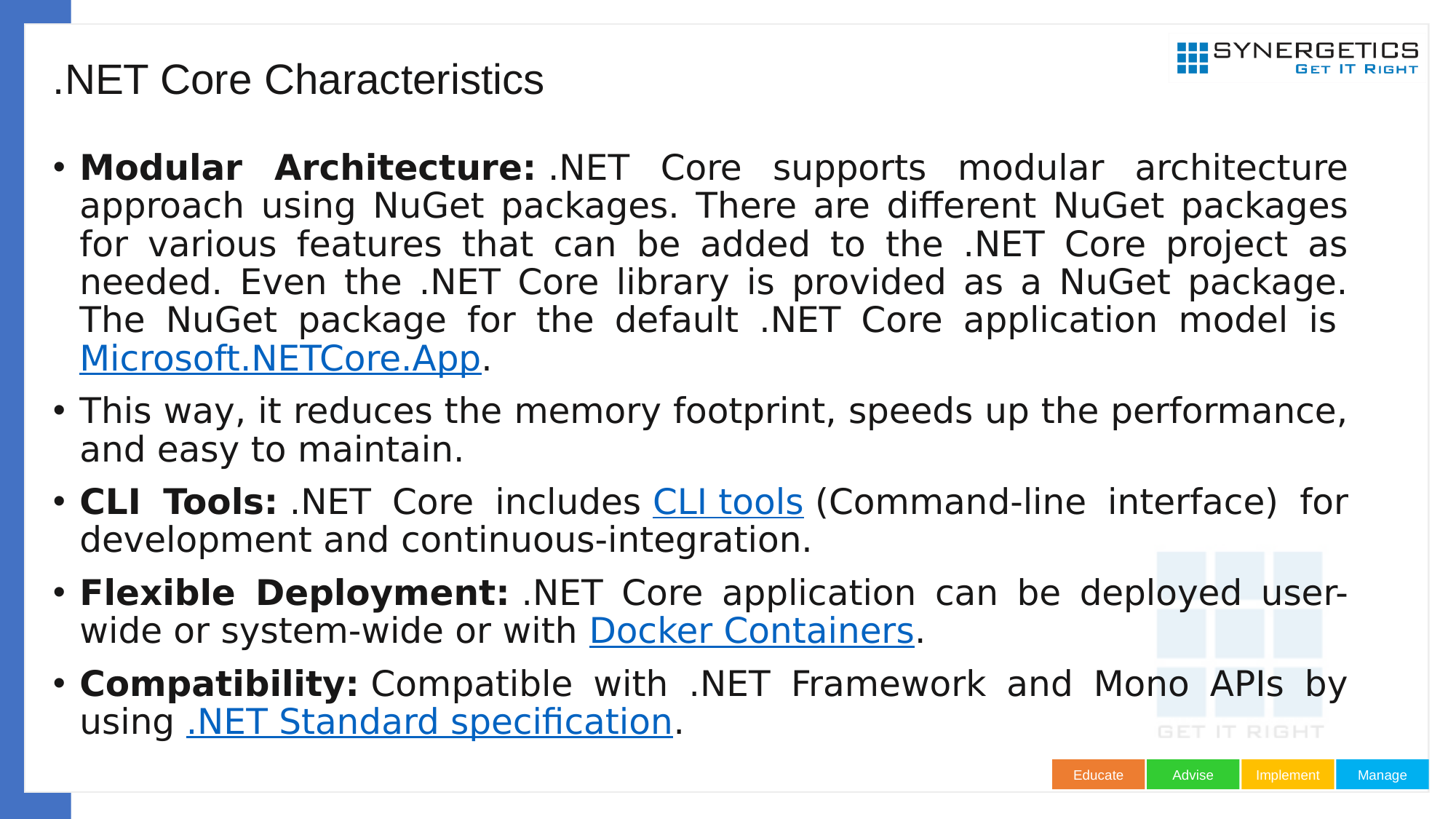

# .NET Core Characteristics
Modular Architecture: .NET Core supports modular architecture approach using NuGet packages. There are different NuGet packages for various features that can be added to the .NET Core project as needed. Even the .NET Core library is provided as a NuGet package. The NuGet package for the default .NET Core application model is Microsoft.NETCore.App.
This way, it reduces the memory footprint, speeds up the performance, and easy to maintain.
CLI Tools: .NET Core includes CLI tools (Command-line interface) for development and continuous-integration.
Flexible Deployment: .NET Core application can be deployed user-wide or system-wide or with Docker Containers.
Compatibility: Compatible with .NET Framework and Mono APIs by using .NET Standard specification.